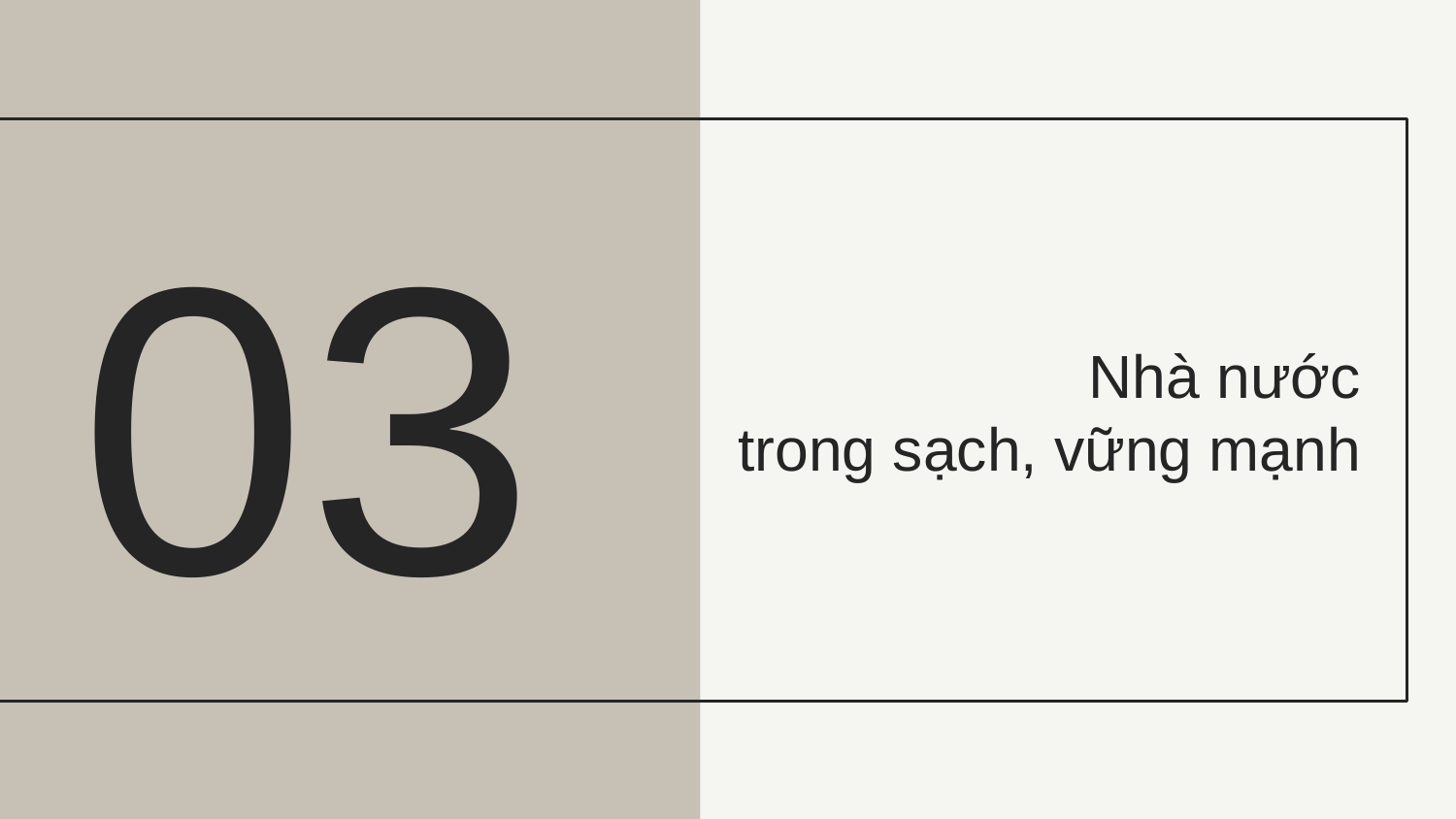

03
# Nhà nước trong sạch, vững mạnh